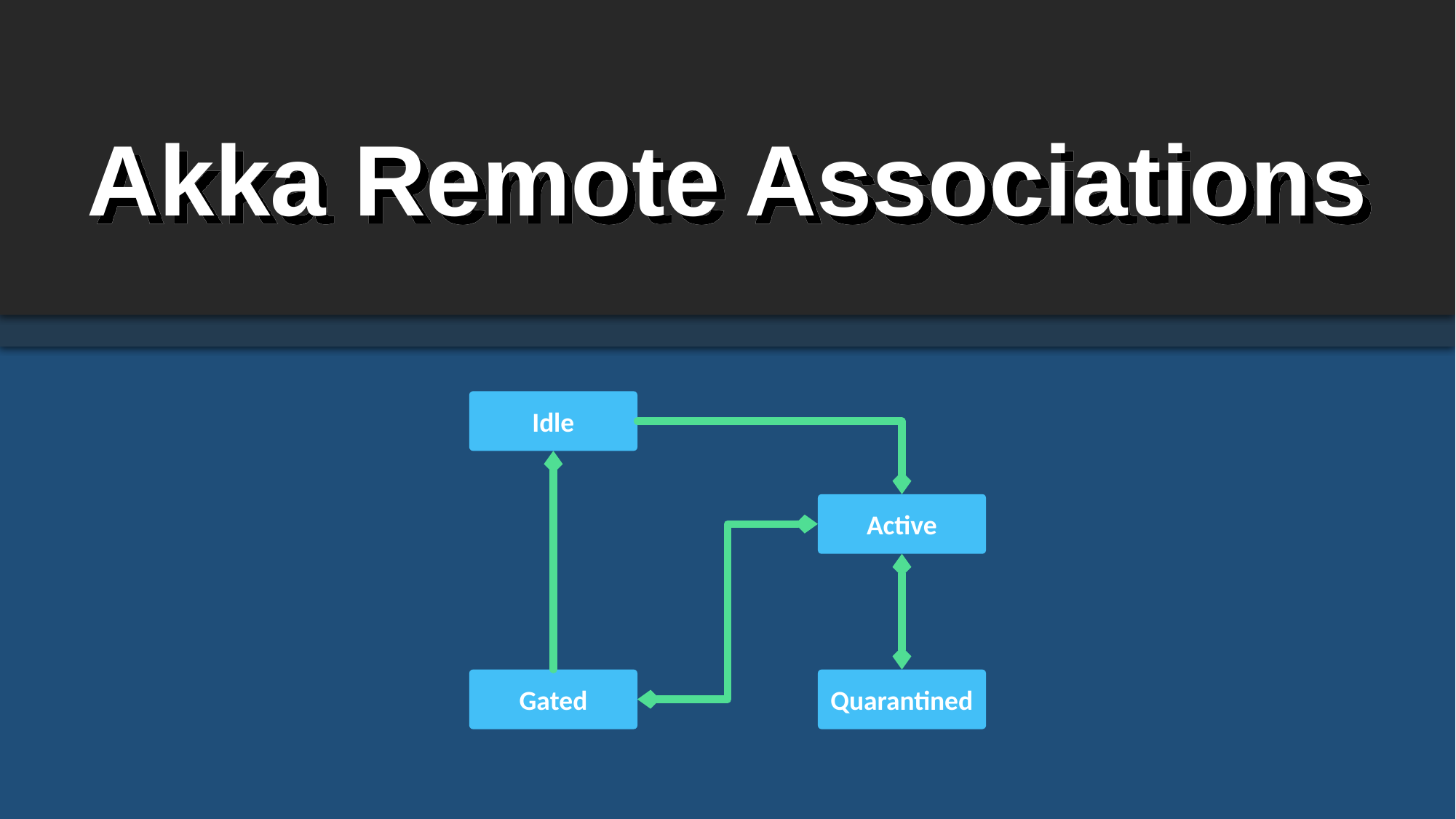

Akka Remote Associations

Idle
Active
Gated
Quarantined